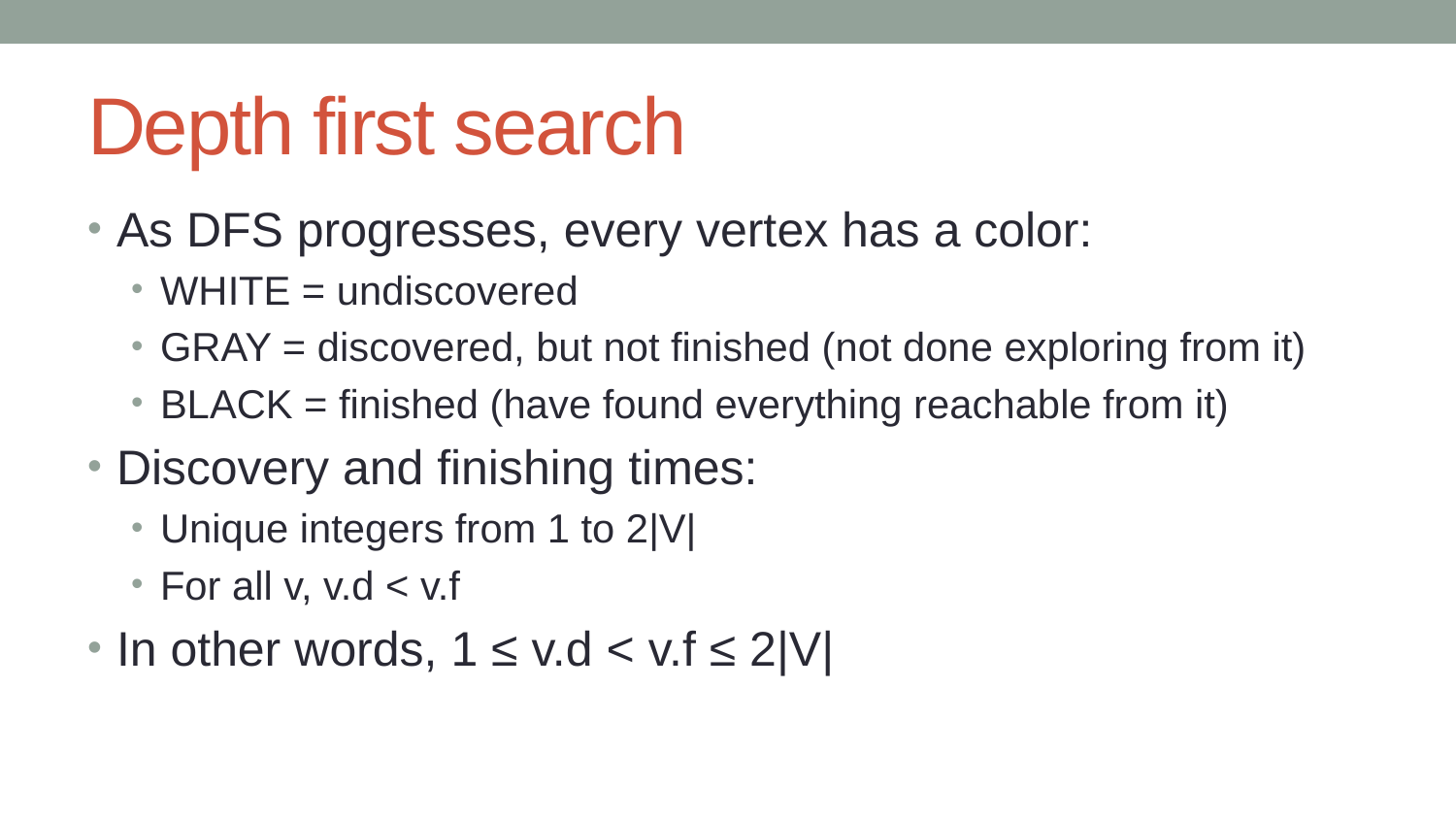

# Depth first search
As DFS progresses, every vertex has a color:
WHITE = undiscovered
GRAY = discovered, but not finished (not done exploring from it)
BLACK = finished (have found everything reachable from it)
Discovery and finishing times:
Unique integers from 1 to 2|V|
For all v, v.d < v.f
In other words, 1 ≤ v.d < v.f ≤ 2|V|